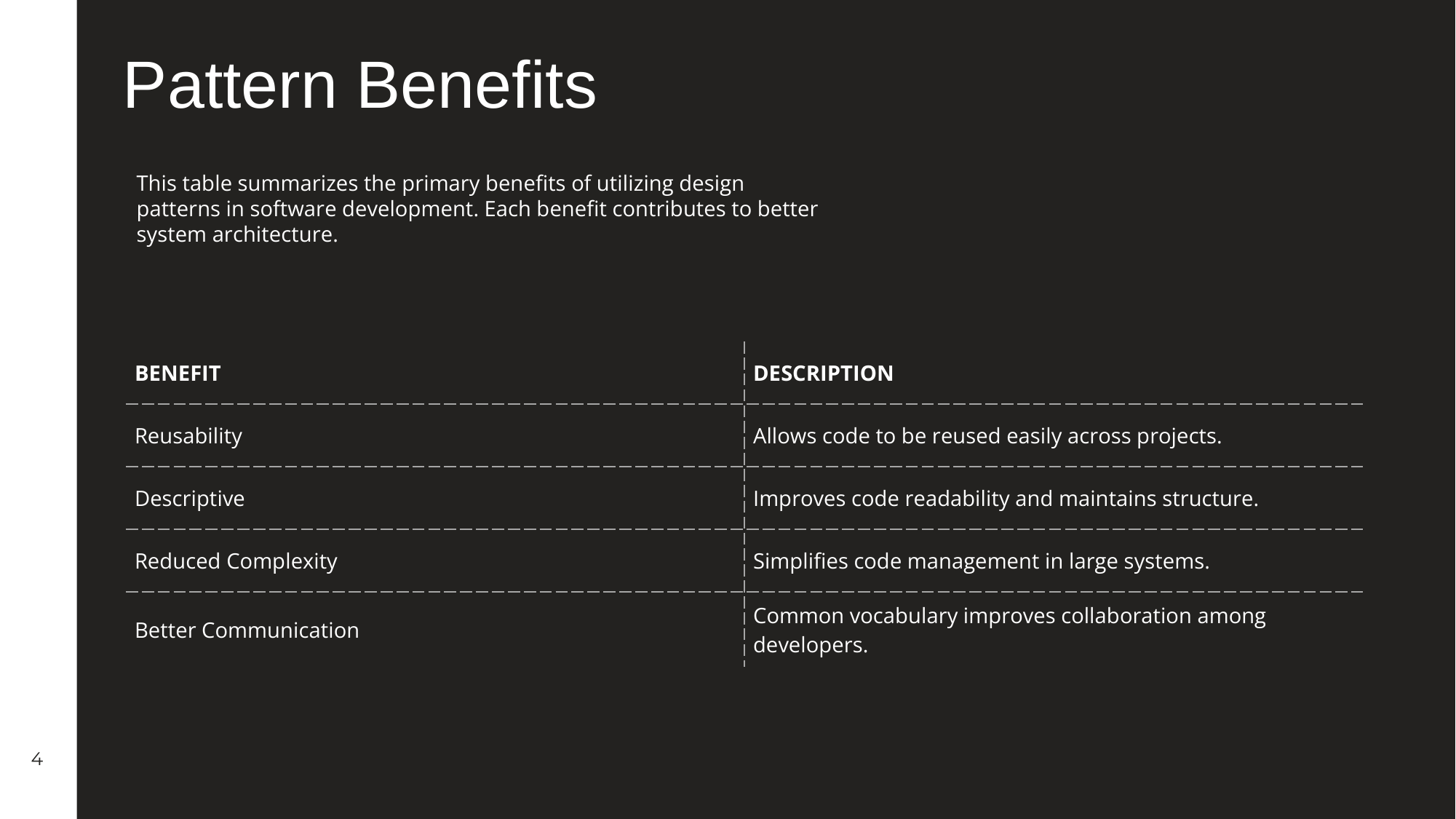

Pattern Benefits

This table summarizes the primary benefits of utilizing design patterns in software development. Each benefit contributes to better system architecture.
| BENEFIT | DESCRIPTION |
| --- | --- |
| Reusability | Allows code to be reused easily across projects. |
| Descriptive | Improves code readability and maintains structure. |
| Reduced Complexity | Simplifies code management in large systems. |
| Better Communication | Common vocabulary improves collaboration among developers. |
4